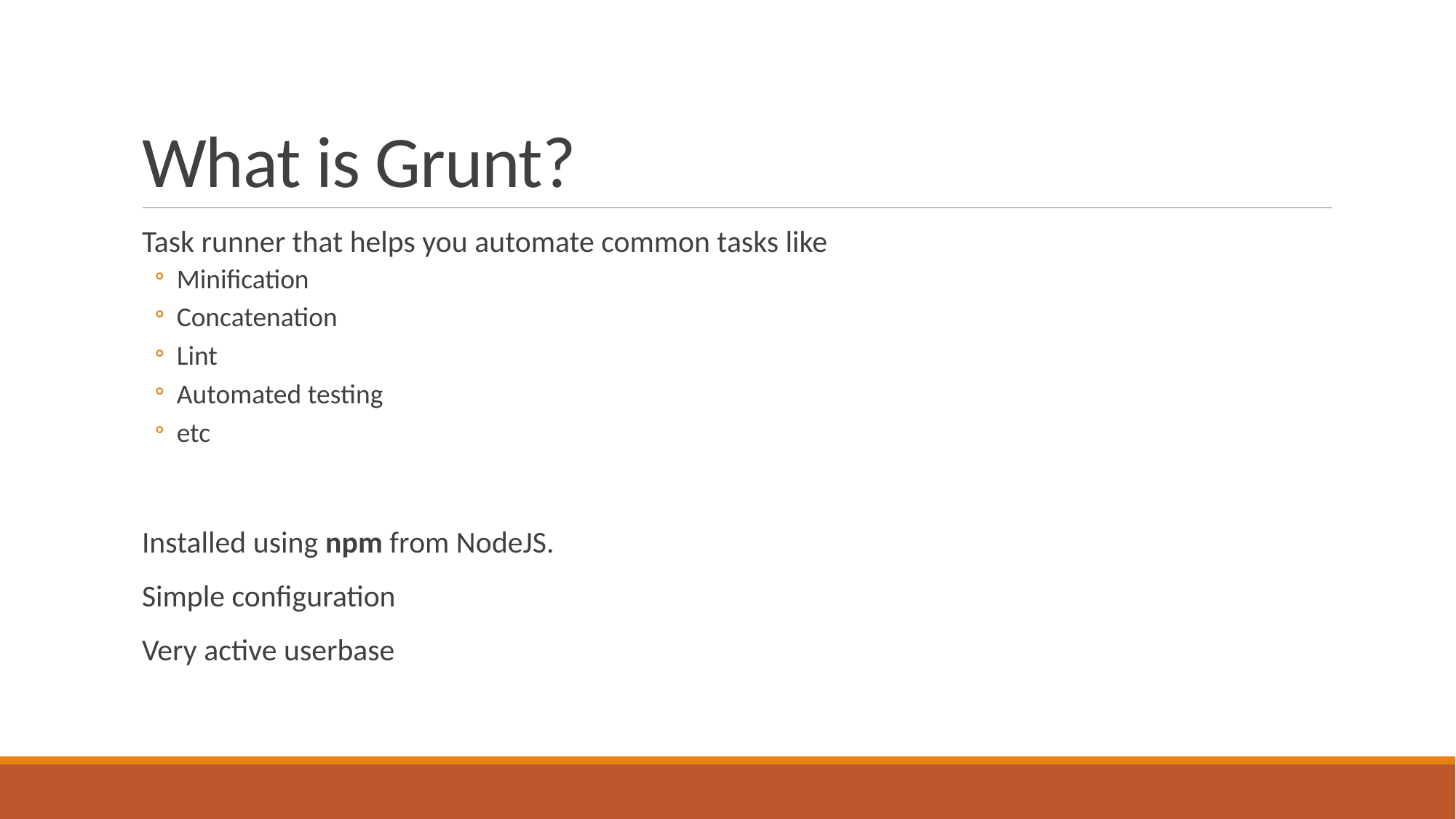

# What is Grunt?
Task runner that helps you automate common tasks like
Minification
Concatenation
Lint
Automated testing
etc

Installed using npm from NodeJS.
Simple configuration
Very active userbase